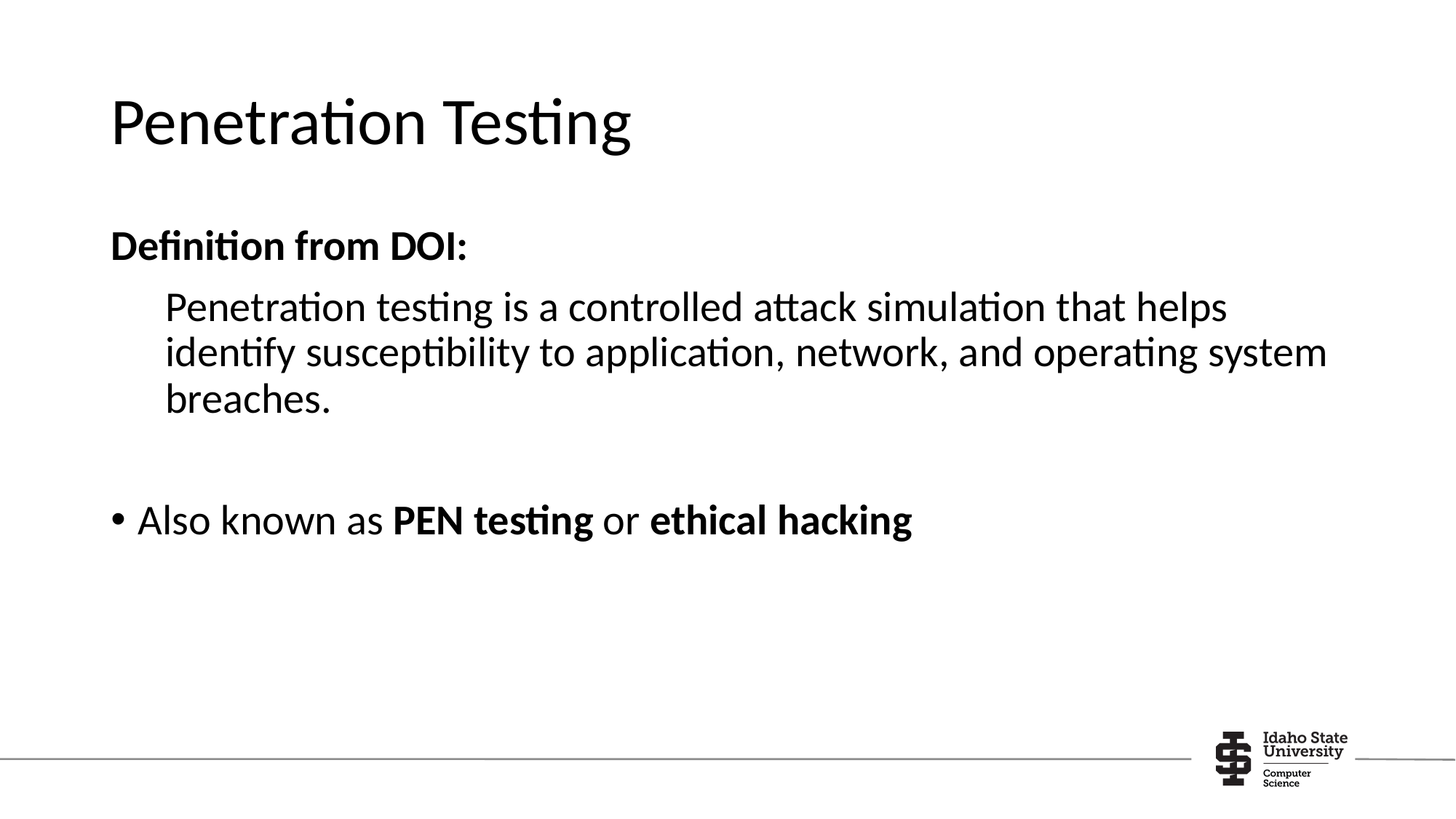

# Penetration Testing
Definition from DOI:
Penetration testing is a controlled attack simulation that helps identify susceptibility to application, network, and operating system breaches.

Also known as PEN testing or ethical hacking